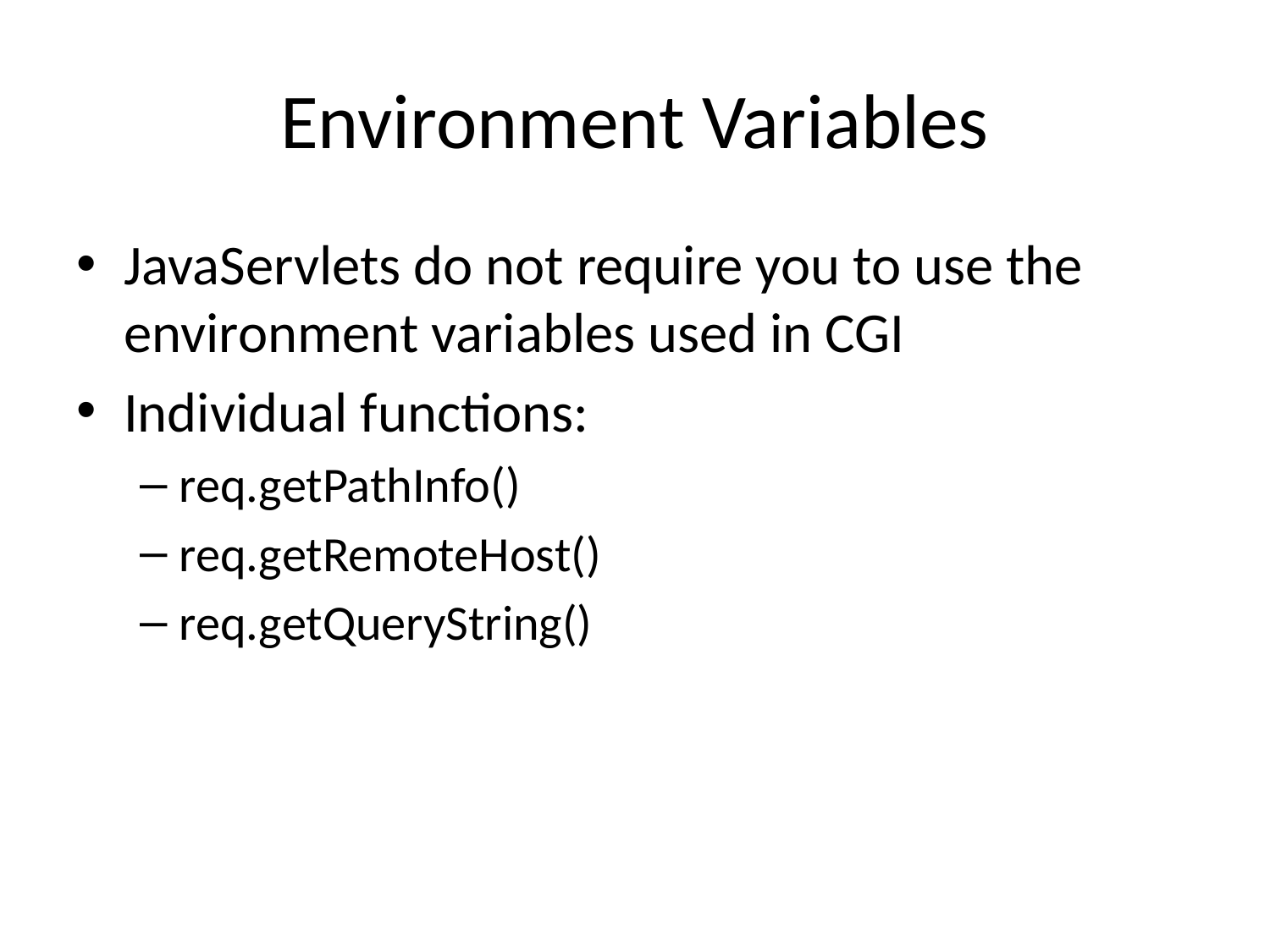

# Environment Variables
JavaServlets do not require you to use the environment variables used in CGI
Individual functions:
req.getPathInfo()
req.getRemoteHost()
req.getQueryString()